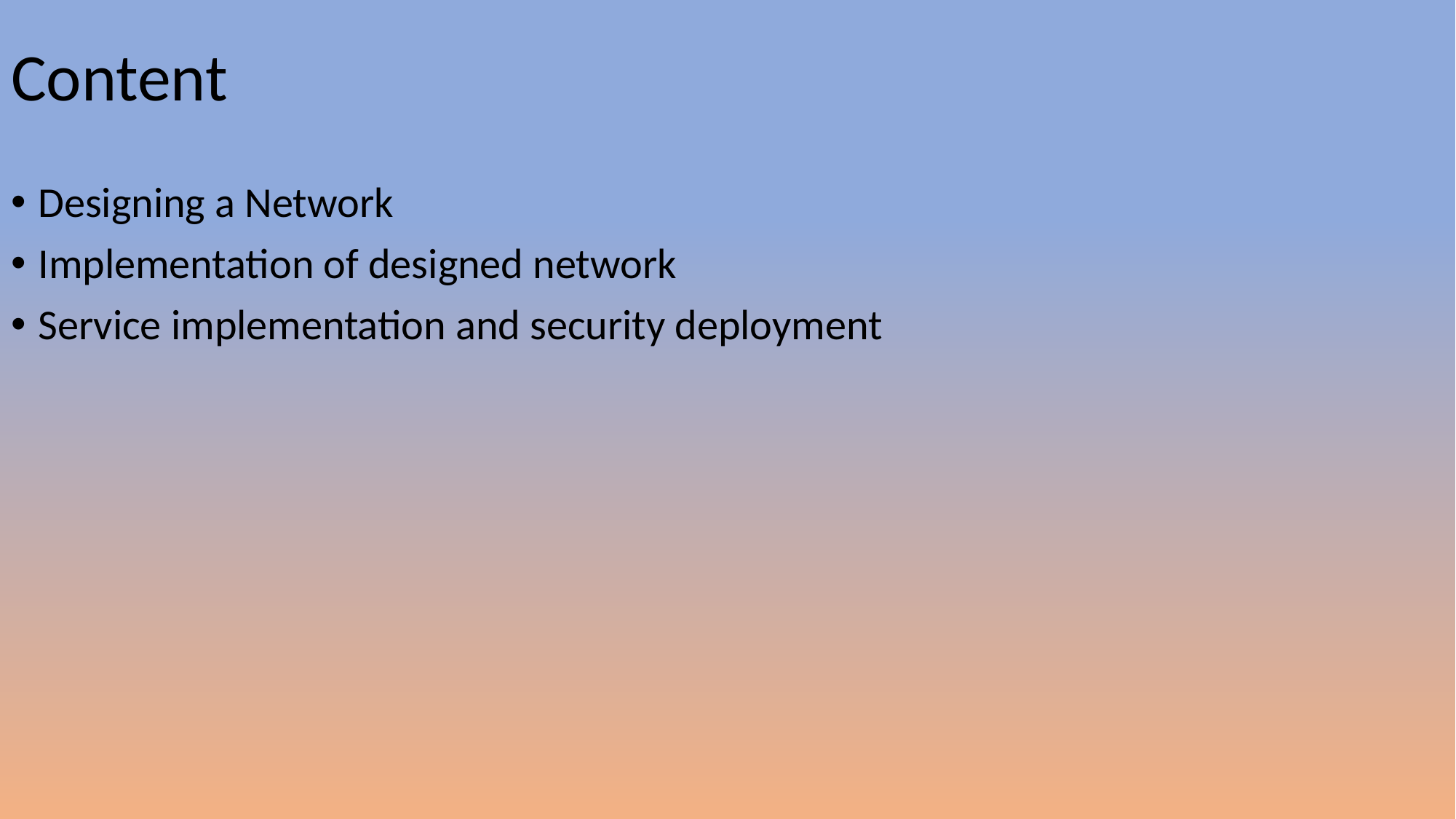

# Content
Designing a Network
Implementation of designed network
Service implementation and security deployment